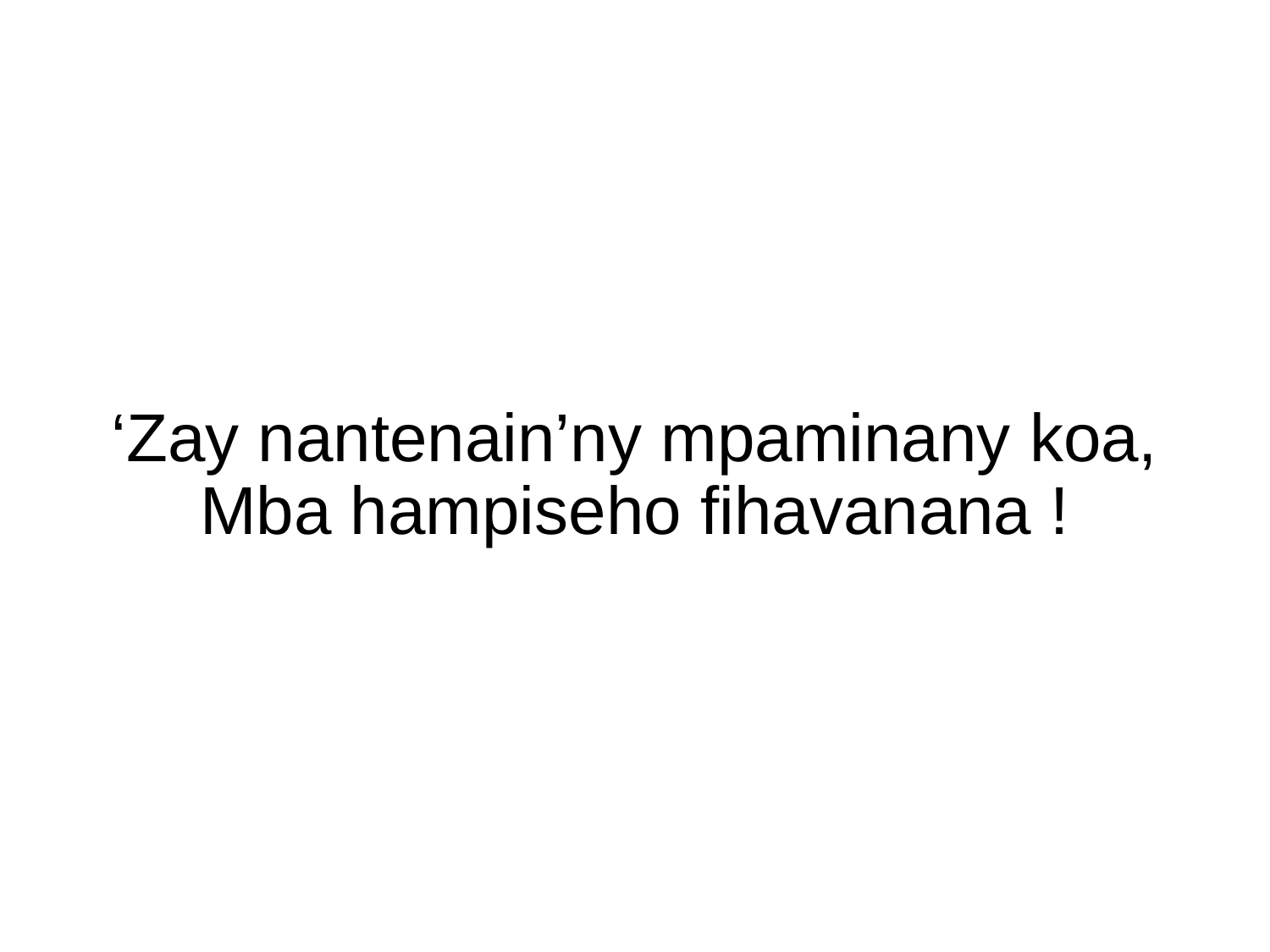

‘Zay nantenain’ny mpaminany koa,
Mba hampiseho fihavanana !